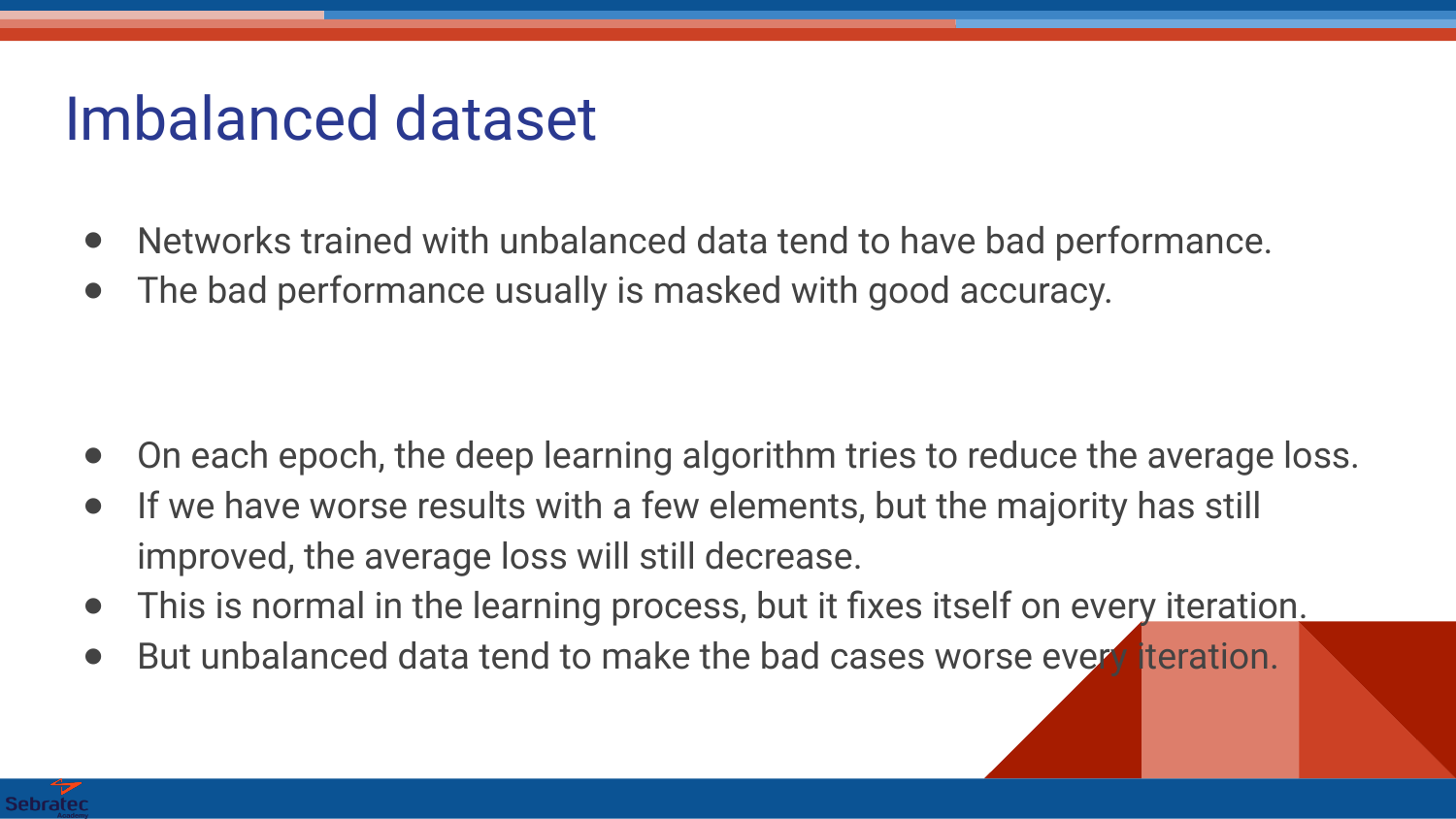

# Imbalanced dataset
Networks trained with unbalanced data tend to have bad performance.
The bad performance usually is masked with good accuracy.

On each epoch, the deep learning algorithm tries to reduce the average loss.
If we have worse results with a few elements, but the majority has still improved, the average loss will still decrease.
This is normal in the learning process, but it fixes itself on every iteration.
But unbalanced data tend to make the bad cases worse every iteration.